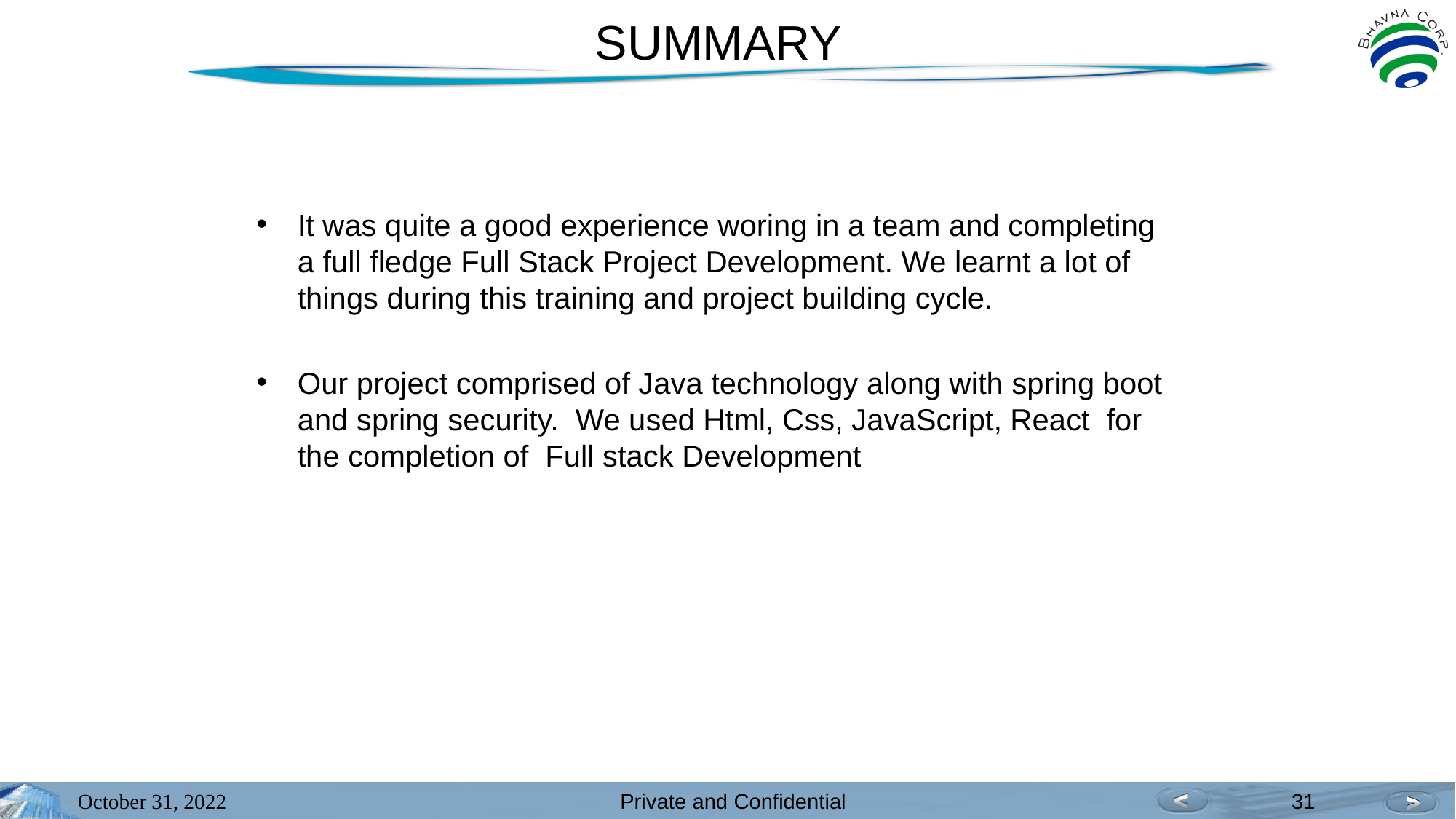

# SUMMARY
It was quite a good experience woring in a team and completing a full fledge Full Stack Project Development. We learnt a lot of things during this training and project building cycle.

Our project comprised of Java technology along with spring boot and spring security.  We used Html, Css, JavaScript, React  for the completion of  Full stack Development

October 31, 2022